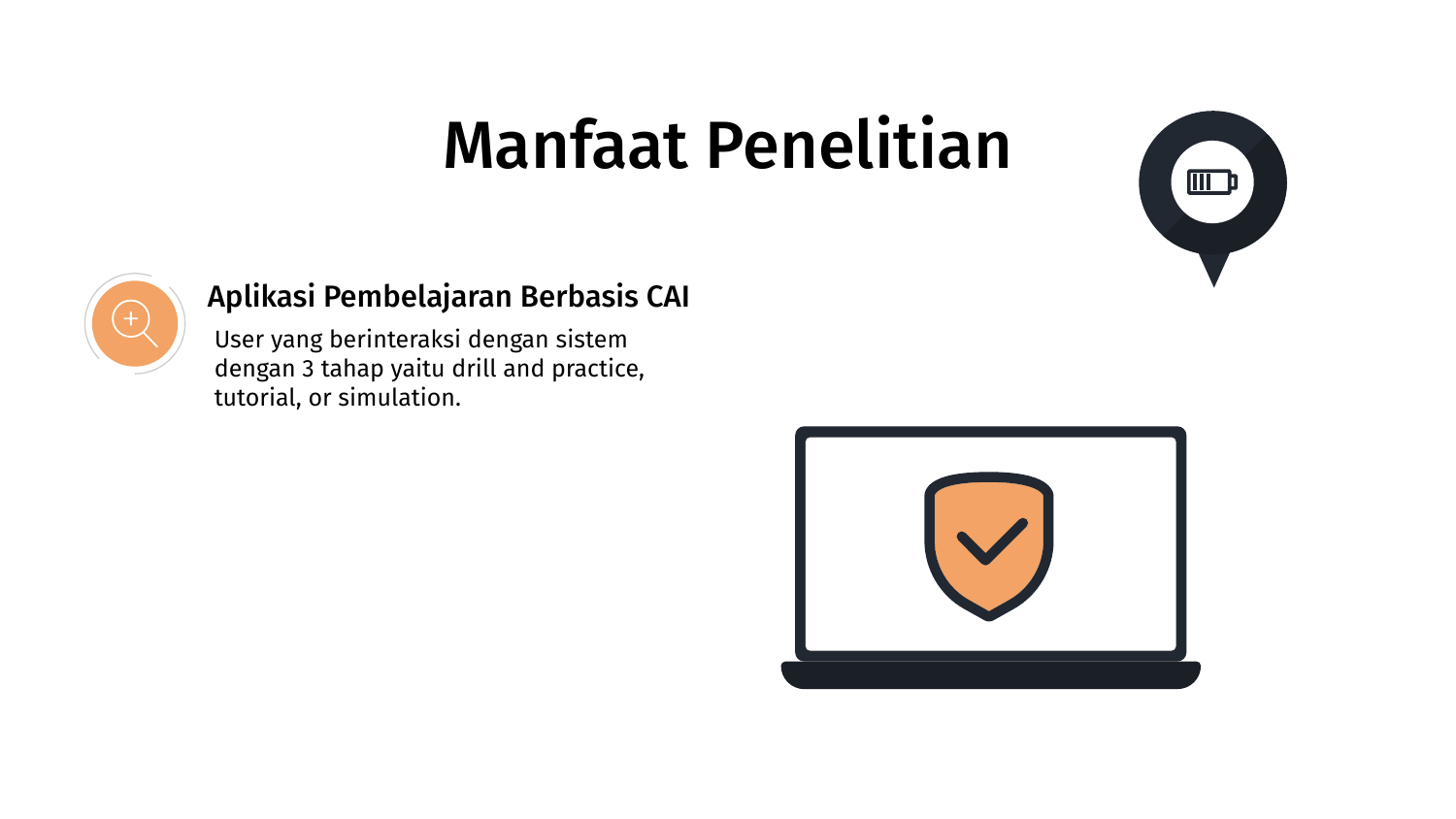

Manfaat Penelitian

Aplikasi Pembelajaran Berbasis CAI

User yang berinteraksi dengan sistem dengan 3 tahap yaitu drill and practice, tutorial, or simulation.